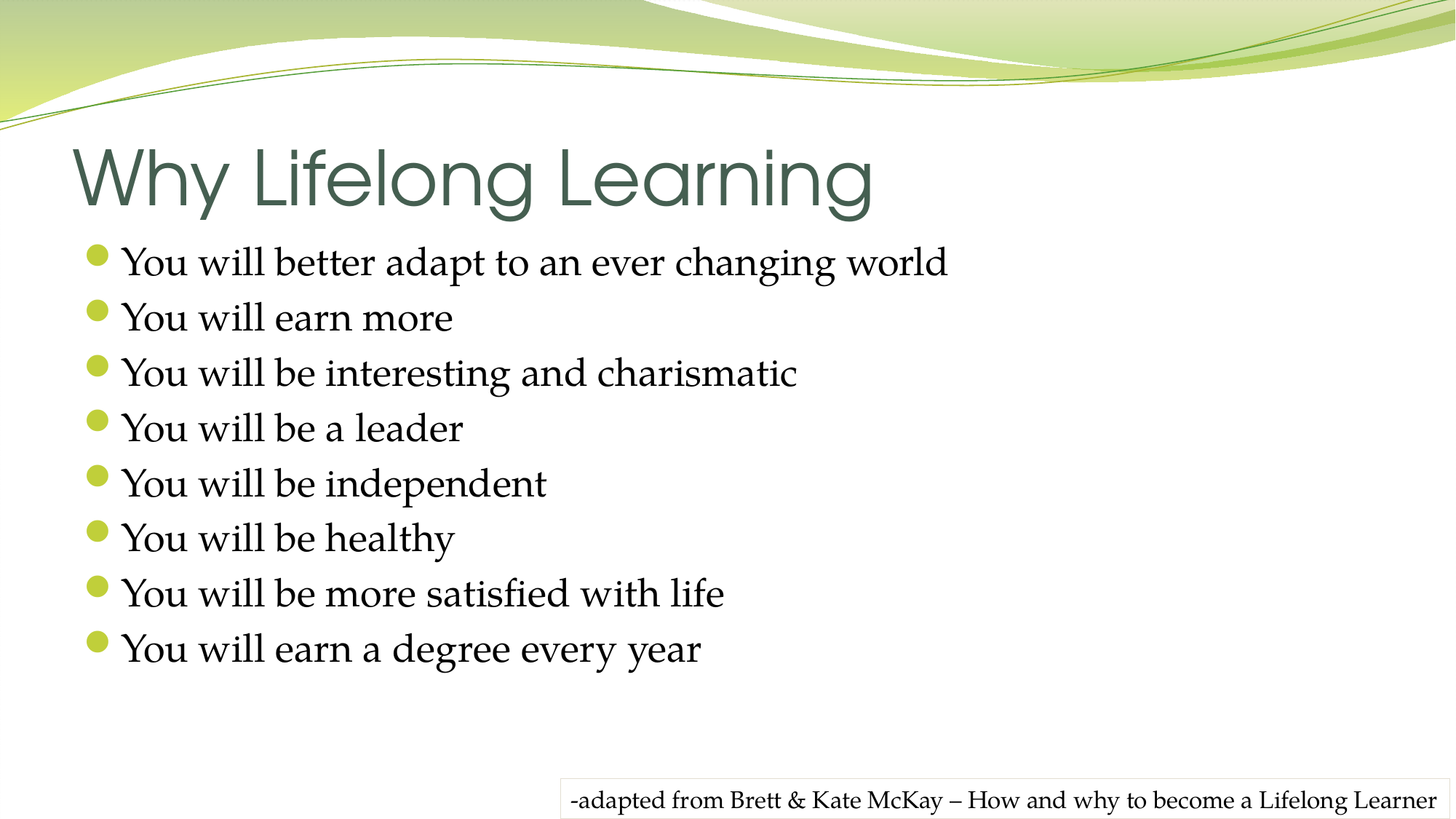

# Why Lifelong Learning
You will better adapt to an ever changing world
You will earn more
You will be interesting and charismatic
You will be a leader
You will be independent
You will be healthy
You will be more satisfied with life
You will earn a degree every year
-adapted from Brett & Kate McKay – How and why to become a Lifelong Learner